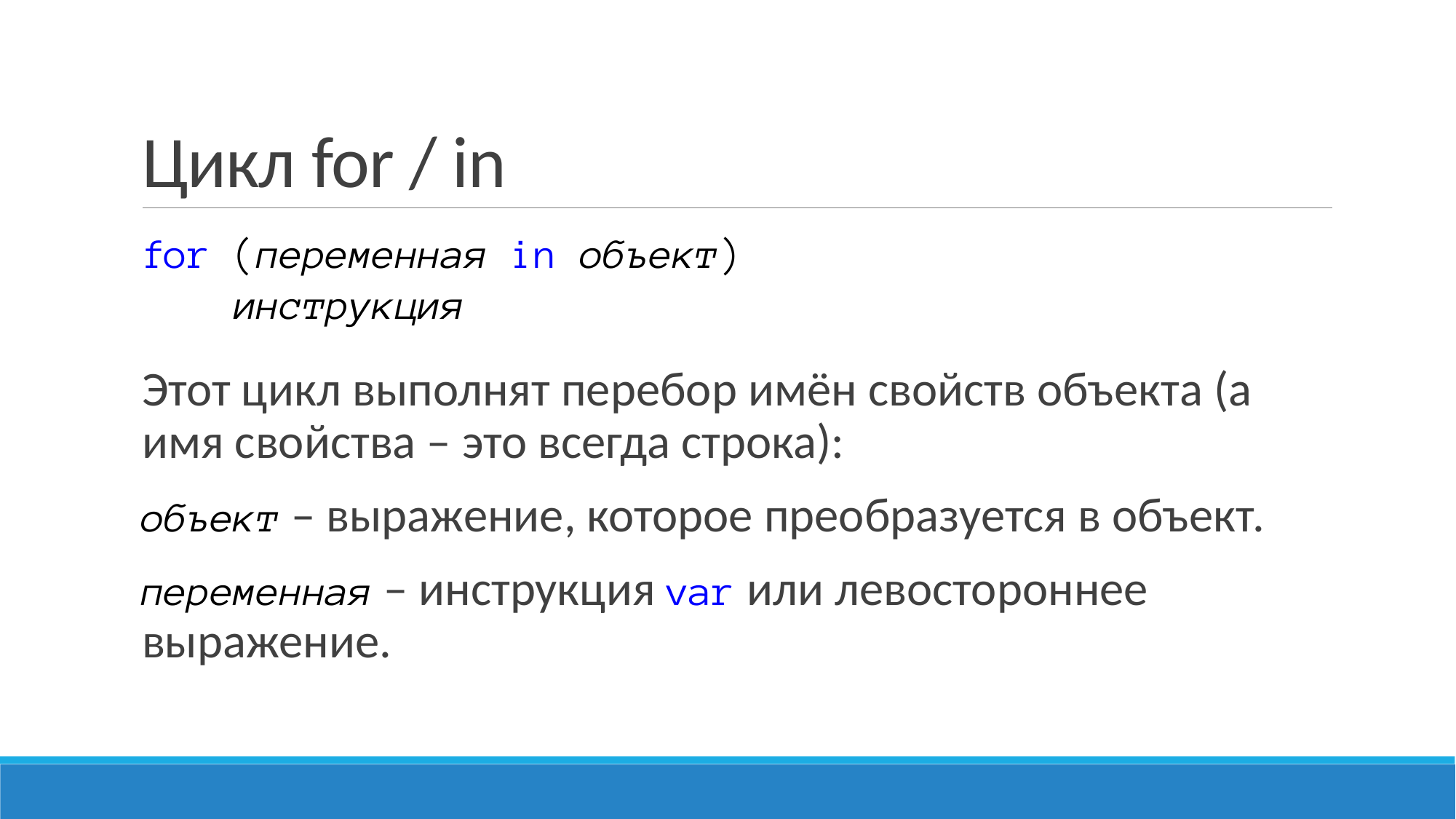

# Цикл for / in
for (переменная in объект)
    инструкция
Этот цикл выполнят перебор имён свойств объекта (а имя свойства – это всегда строка):
объект – выражение, которое преобразуется в объект.
переменная – инструкция var или левостороннее выражение.